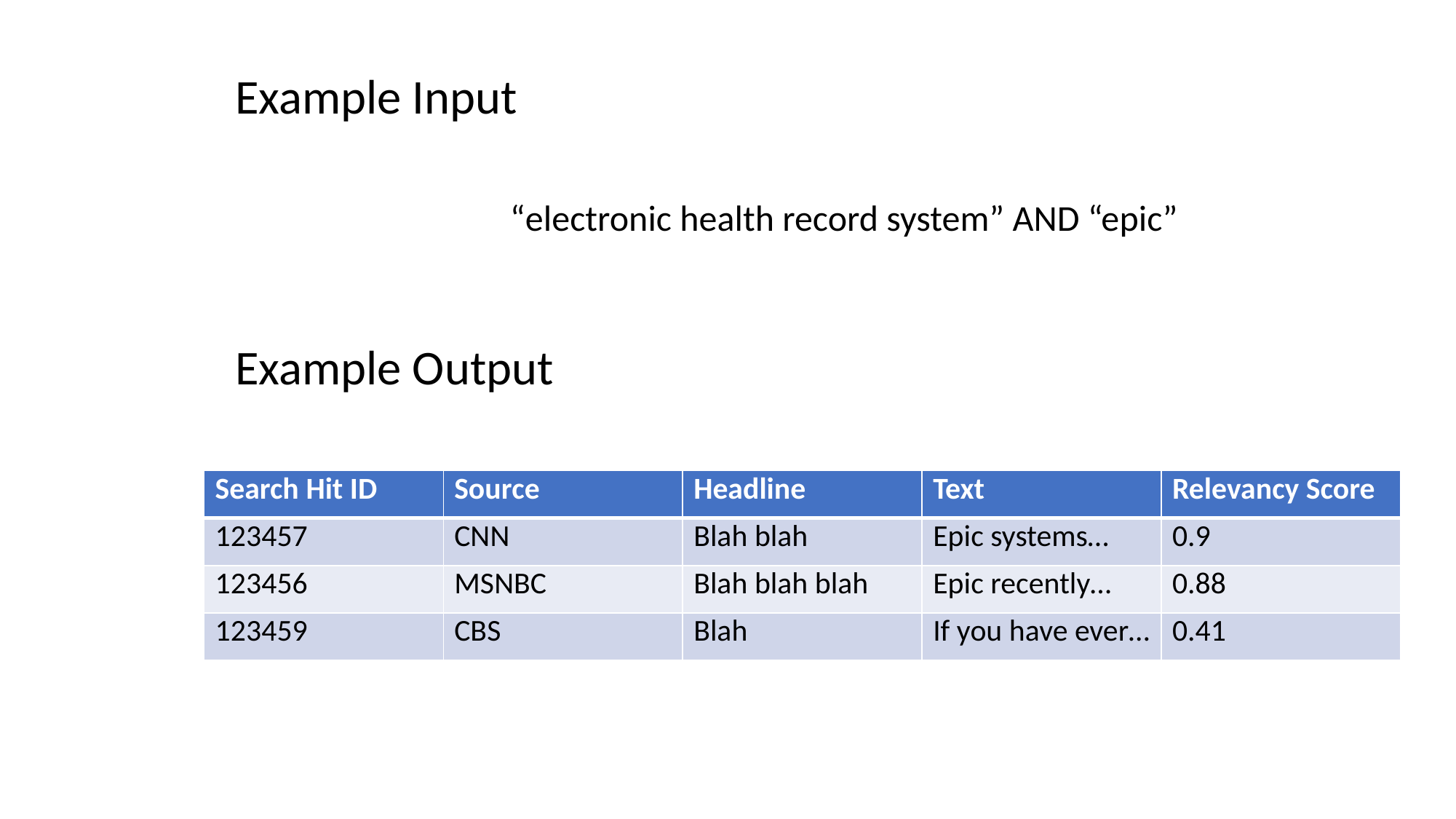

Example Input
“electronic health record system” AND “epic”
Example Output
| Search Hit ID | Source | Headline | Text | Relevancy Score |
| --- | --- | --- | --- | --- |
| 123457 | CNN | Blah blah | Epic systems… | 0.9 |
| 123456 | MSNBC | Blah blah blah | Epic recently… | 0.88 |
| 123459 | CBS | Blah | If you have ever… | 0.41 |